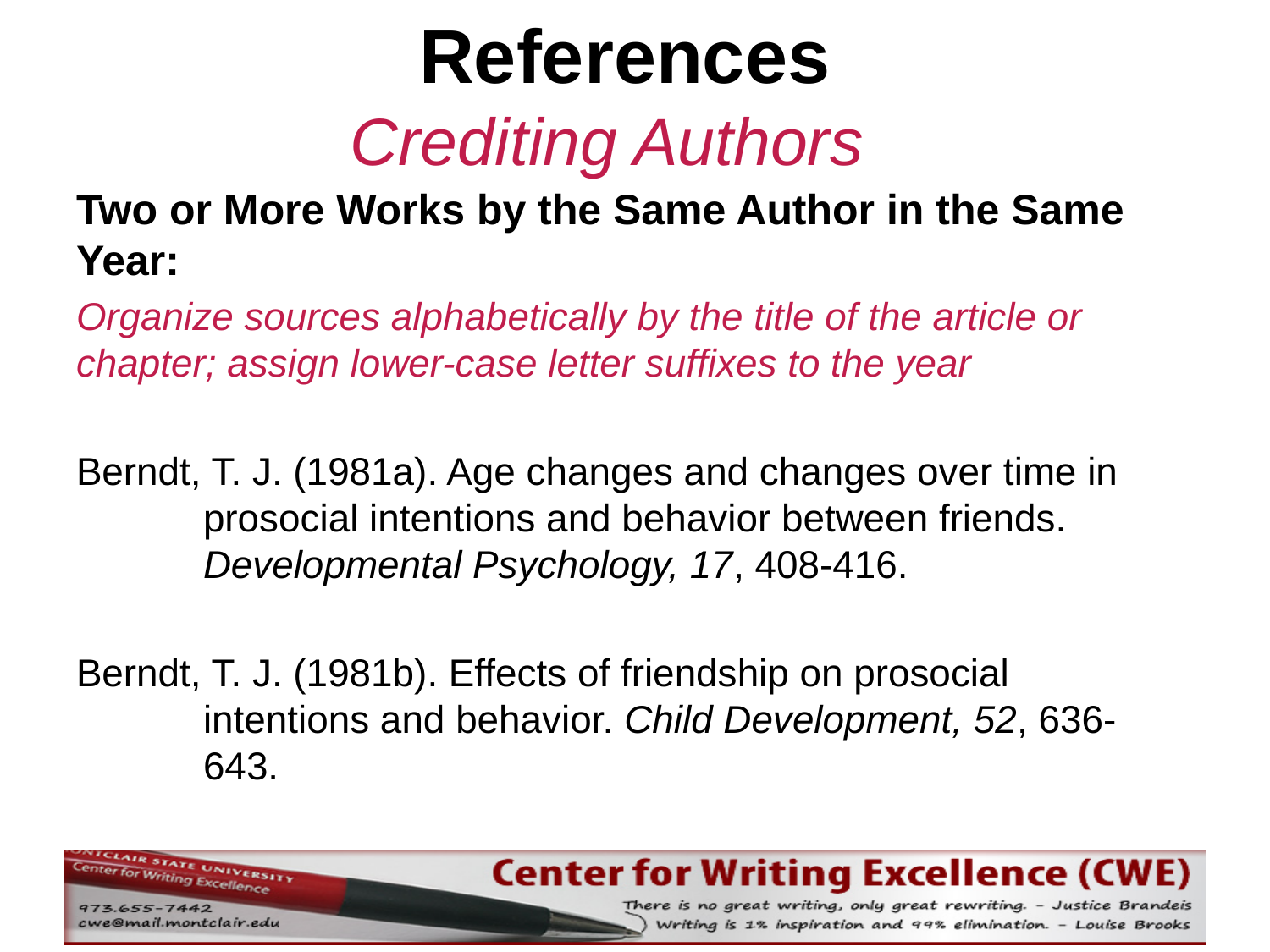

# References Crediting Authors
Two or More Works by the Same Author in the Same Year:
Organize sources alphabetically by the title of the article or chapter; assign lower-case letter suffixes to the year

Berndt, T. J. (1981a). Age changes and changes over time in 	prosocial intentions and behavior between friends.
	Developmental Psychology, 17, 408-416.

Berndt, T. J. (1981b). Effects of friendship on prosocial
	intentions and behavior. Child Development, 52, 636-	643.